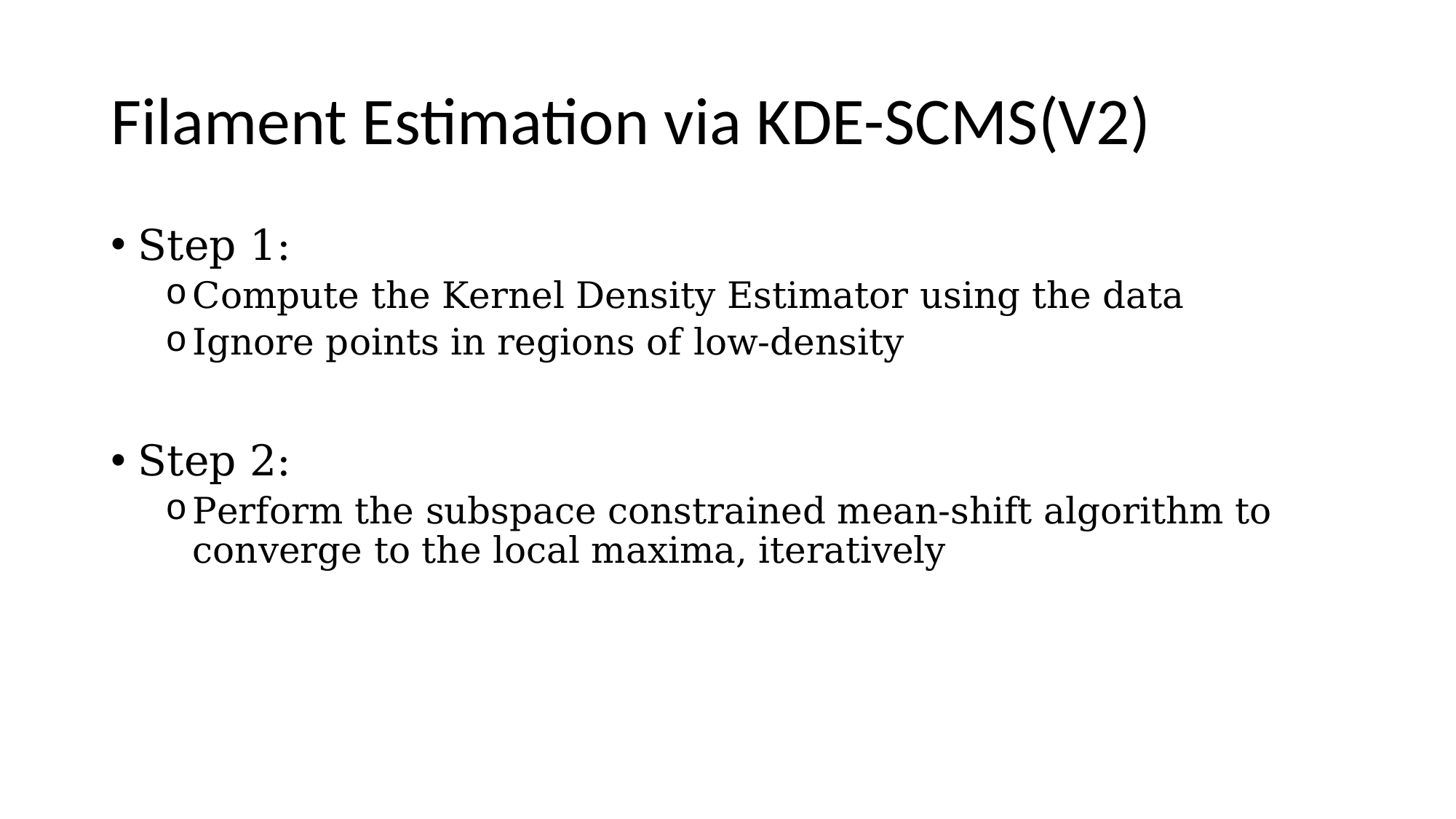

# Filament Estimation via KDE-SCMS(V2)
Step 1:
Compute the Kernel Density Estimator using the data
Ignore points in regions of low-density

Step 2:
Perform the subspace constrained mean-shift algorithm to converge to the local maxima, iteratively